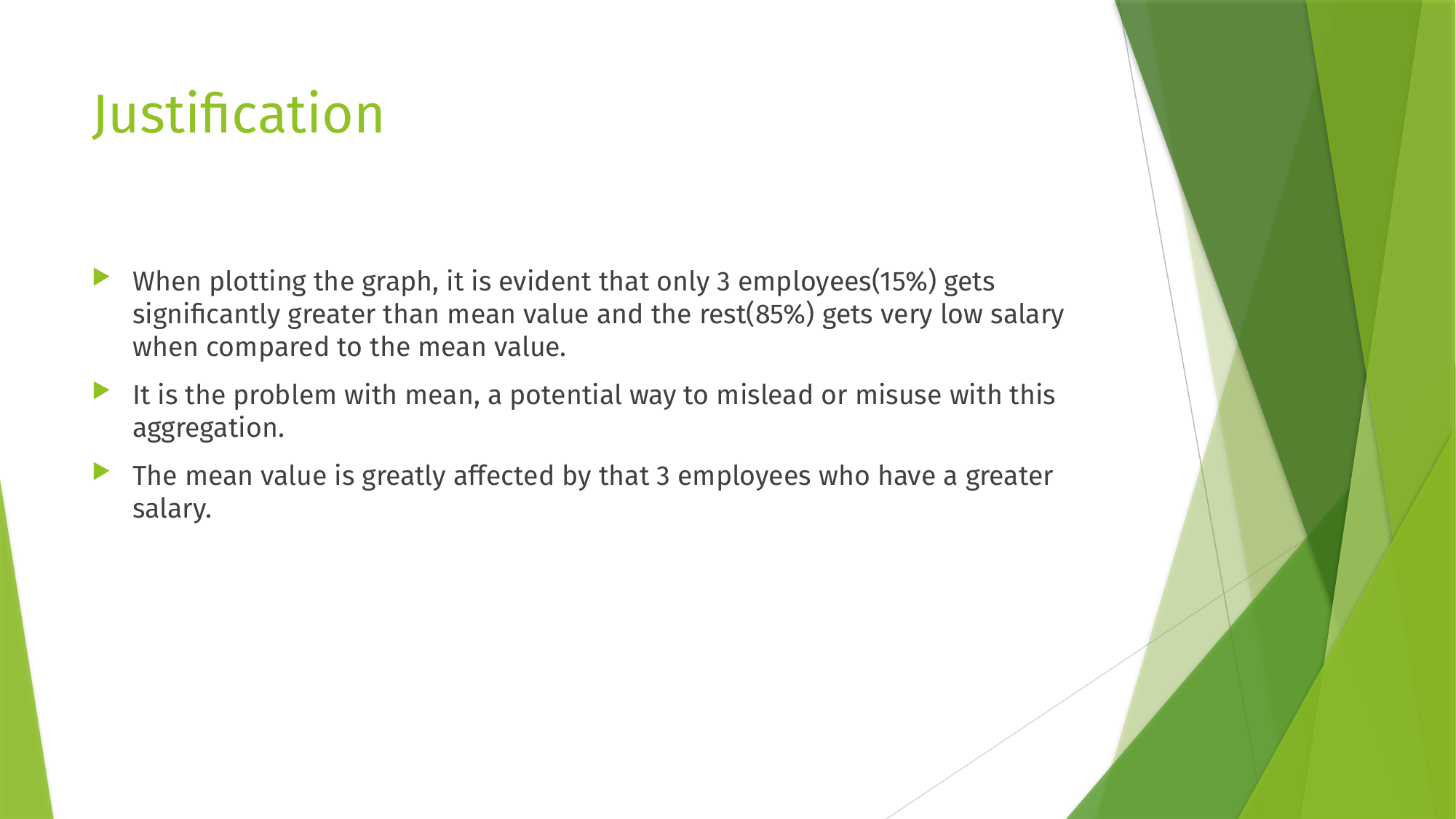

# Justification
When plotting the graph, it is evident that only 3 employees(15%) gets significantly greater than mean value and the rest(85%) gets very low salary when compared to the mean value.
It is the problem with mean, a potential way to mislead or misuse with this aggregation.
The mean value is greatly affected by that 3 employees who have a greater salary.